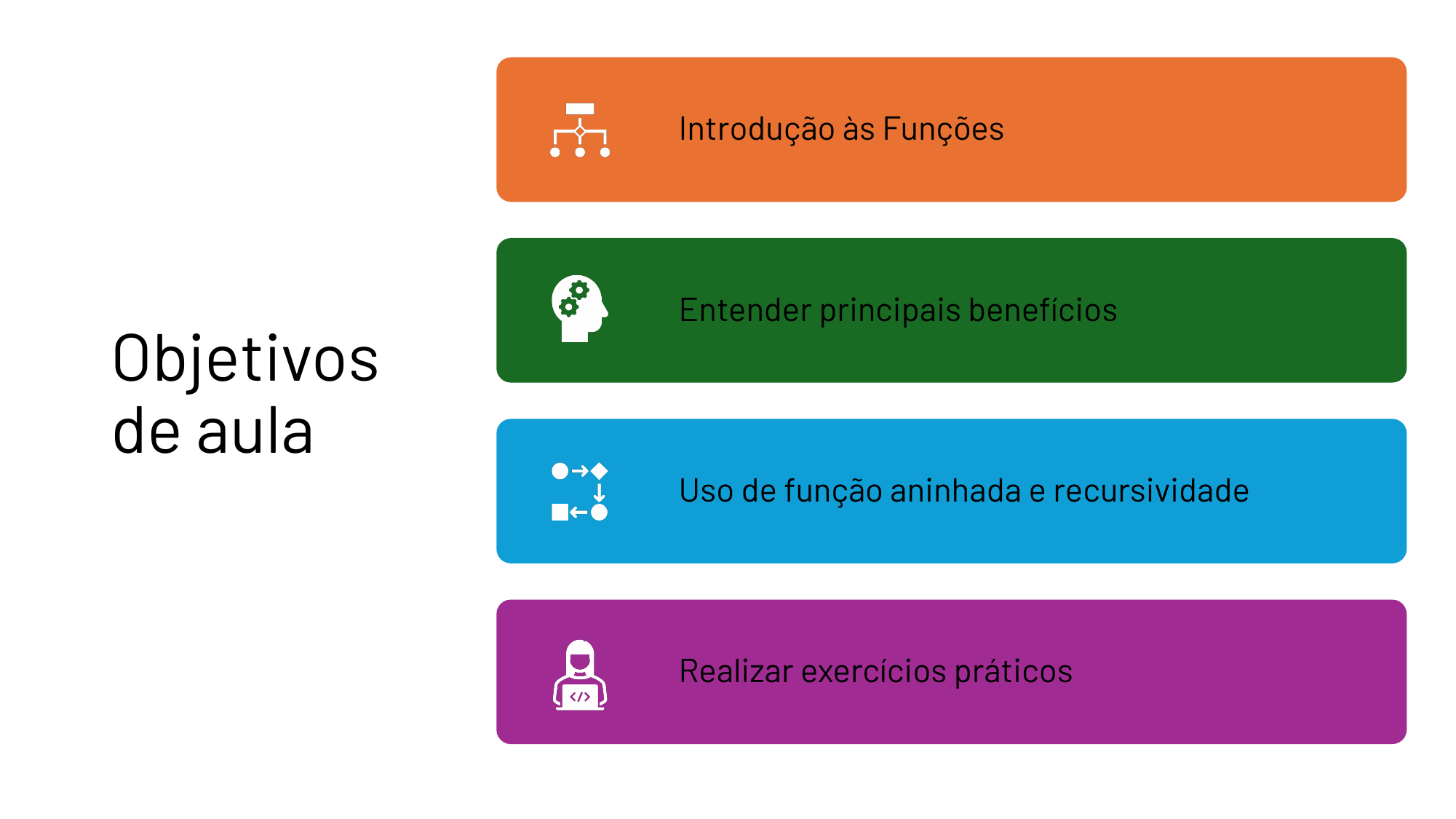

Introdução às Funções
Entender principais benefícios
Uso de função aninhada e recursividade
Realizar exercícios práticos
# Objetivos de aula